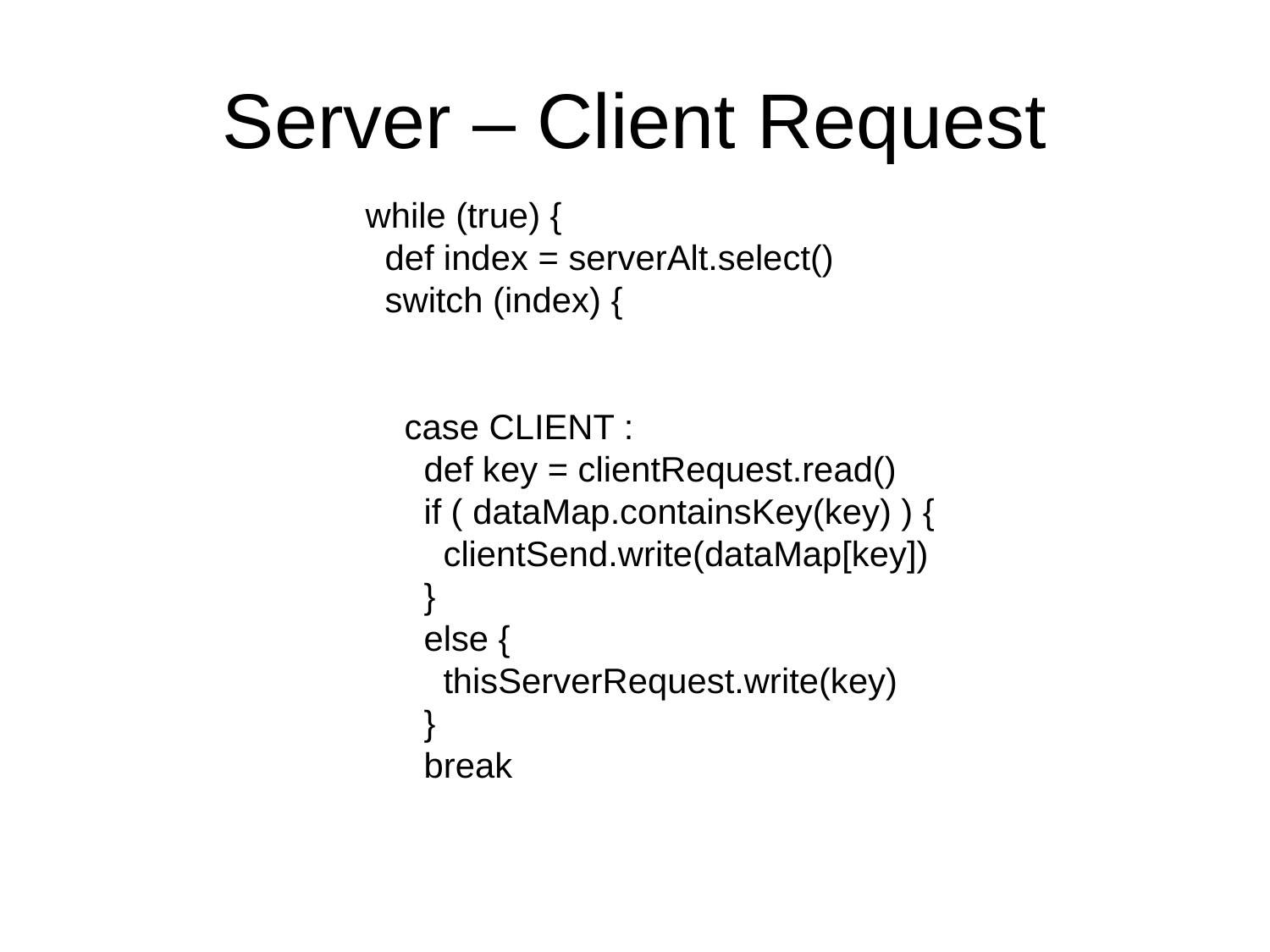

# Server – Client Request
    while (true) {
      def index = serverAlt.select()
      switch (index) {
        case CLIENT :
          def key = clientRequest.read()
          if ( dataMap.containsKey(key) ) {
            clientSend.write(dataMap[key])
          }
          else {
            thisServerRequest.write(key)
          }
          break